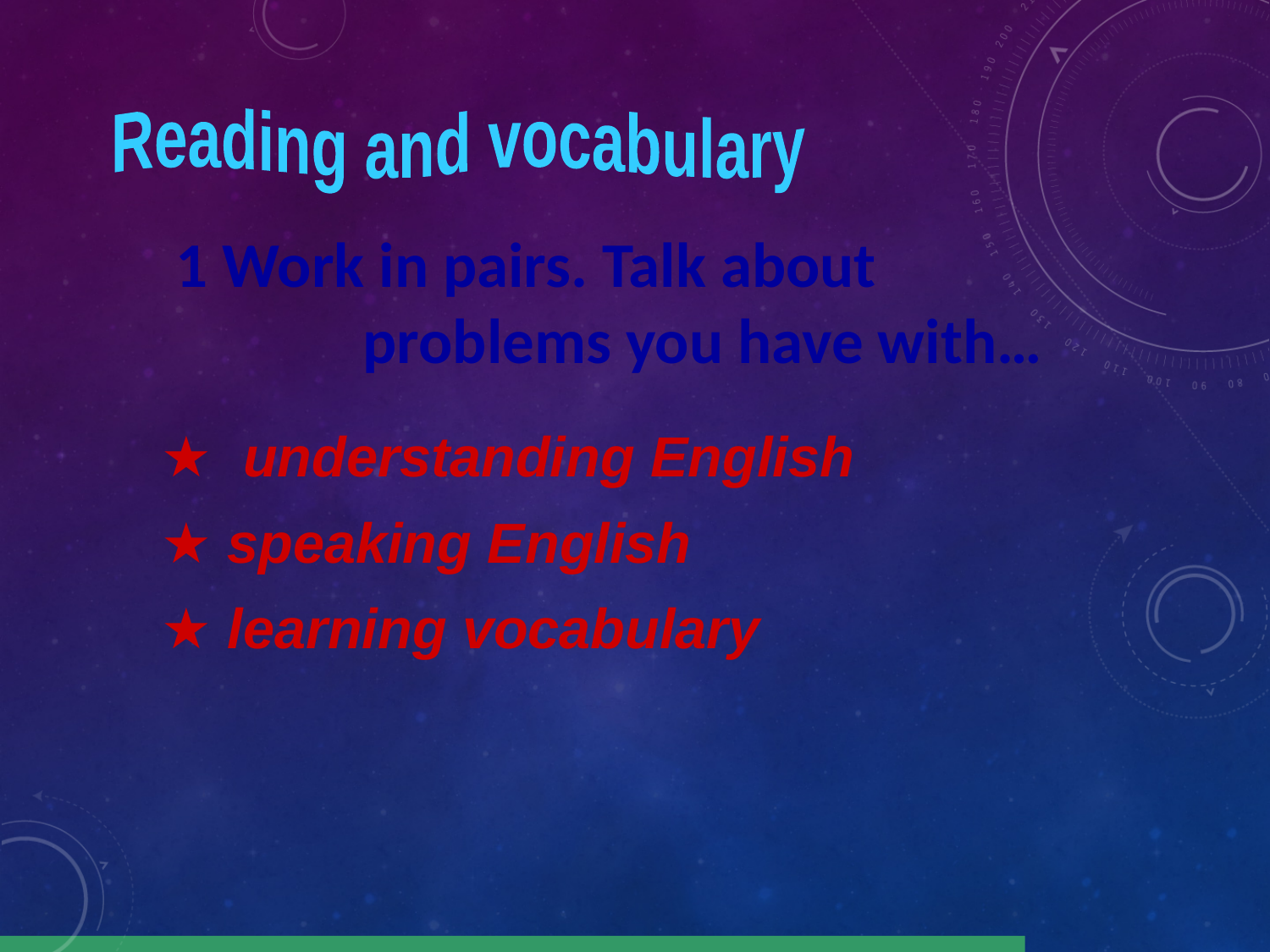

Reading and vocabulary
1 Work in pairs. Talk about
             problems you have with…
★  understanding English
★ speaking English
★ learning vocabulary